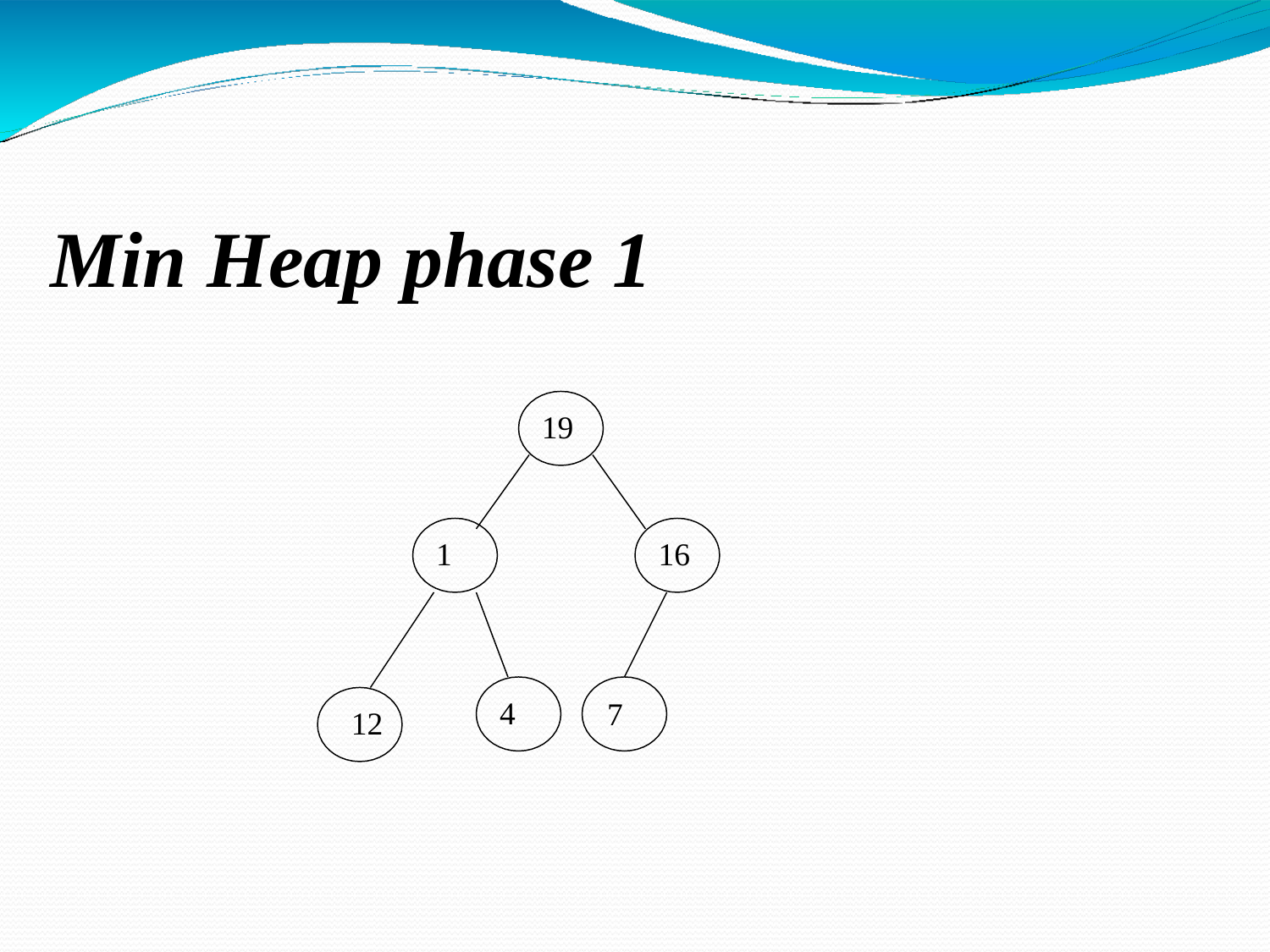

# Min Heap phase 1

19

1
16

4
7
12